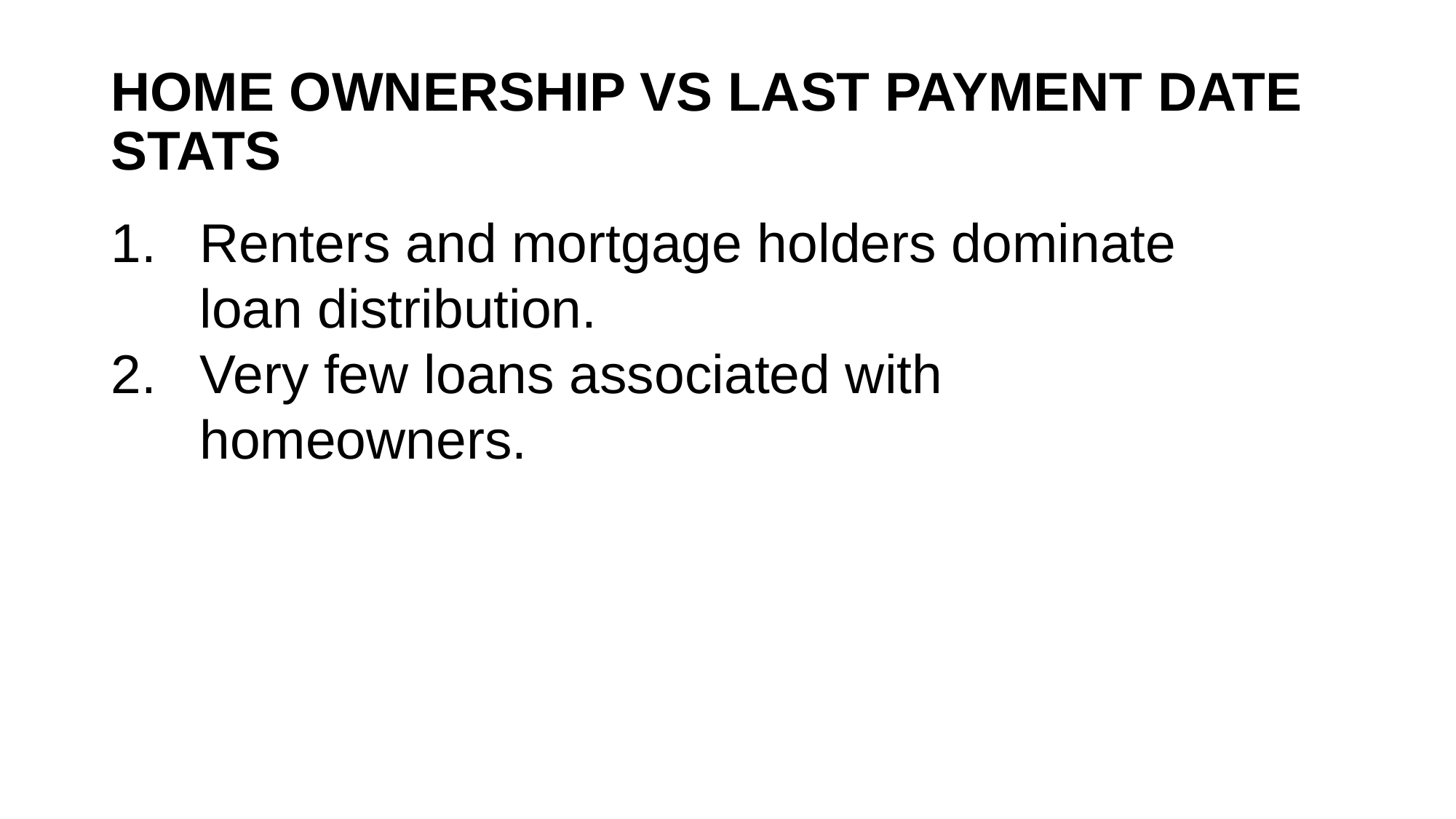

# HOME OWNERSHIP VS LAST PAYMENT DATE STATS
Renters and mortgage holders dominate loan distribution.
Very few loans associated with homeowners.